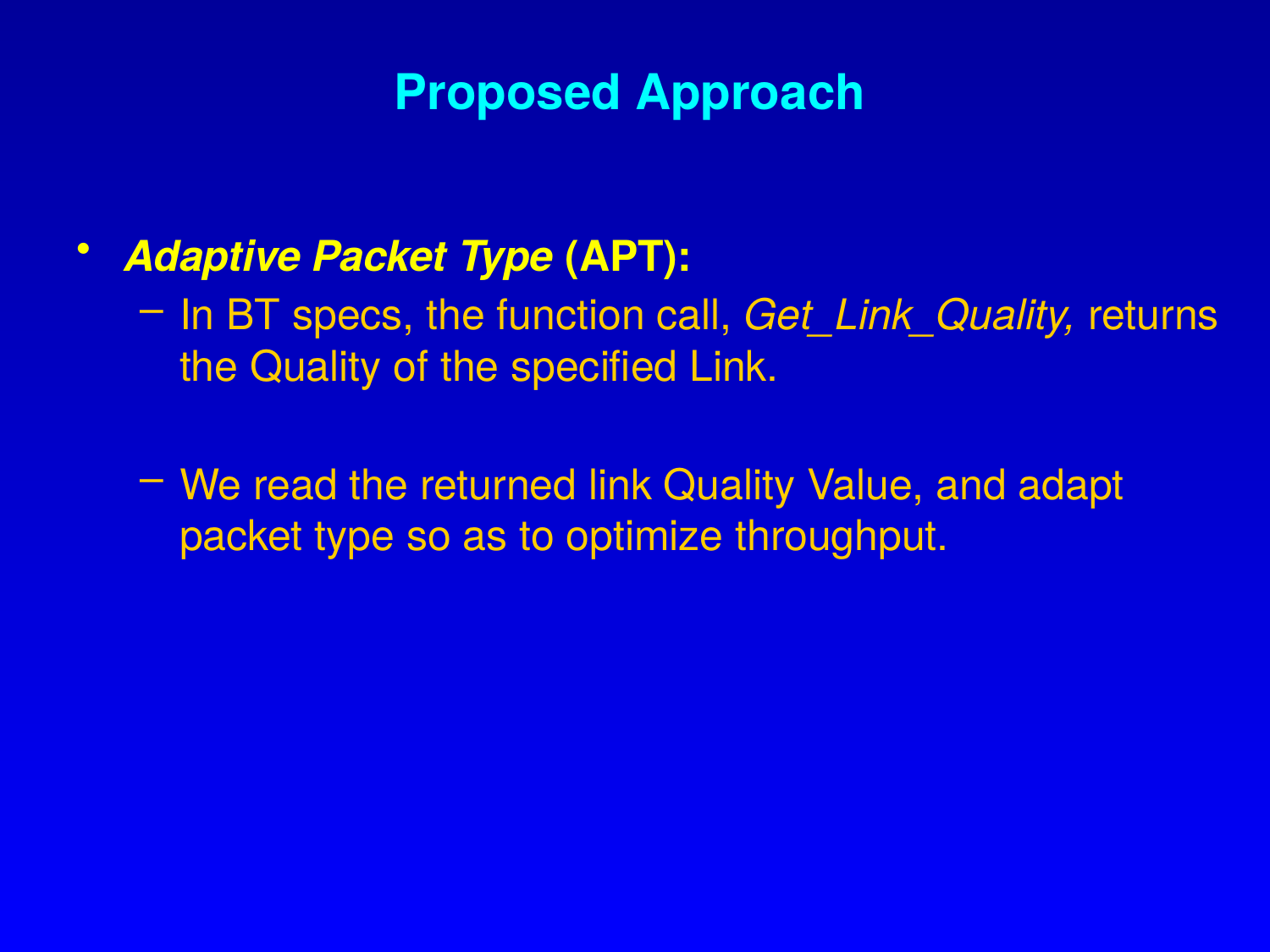

# Proposed Approach
Adaptive Packet Type (APT):
In BT specs, the function call, Get_Link_Quality, returns the Quality of the specified Link.

We read the returned link Quality Value, and adapt packet type so as to optimize throughput.